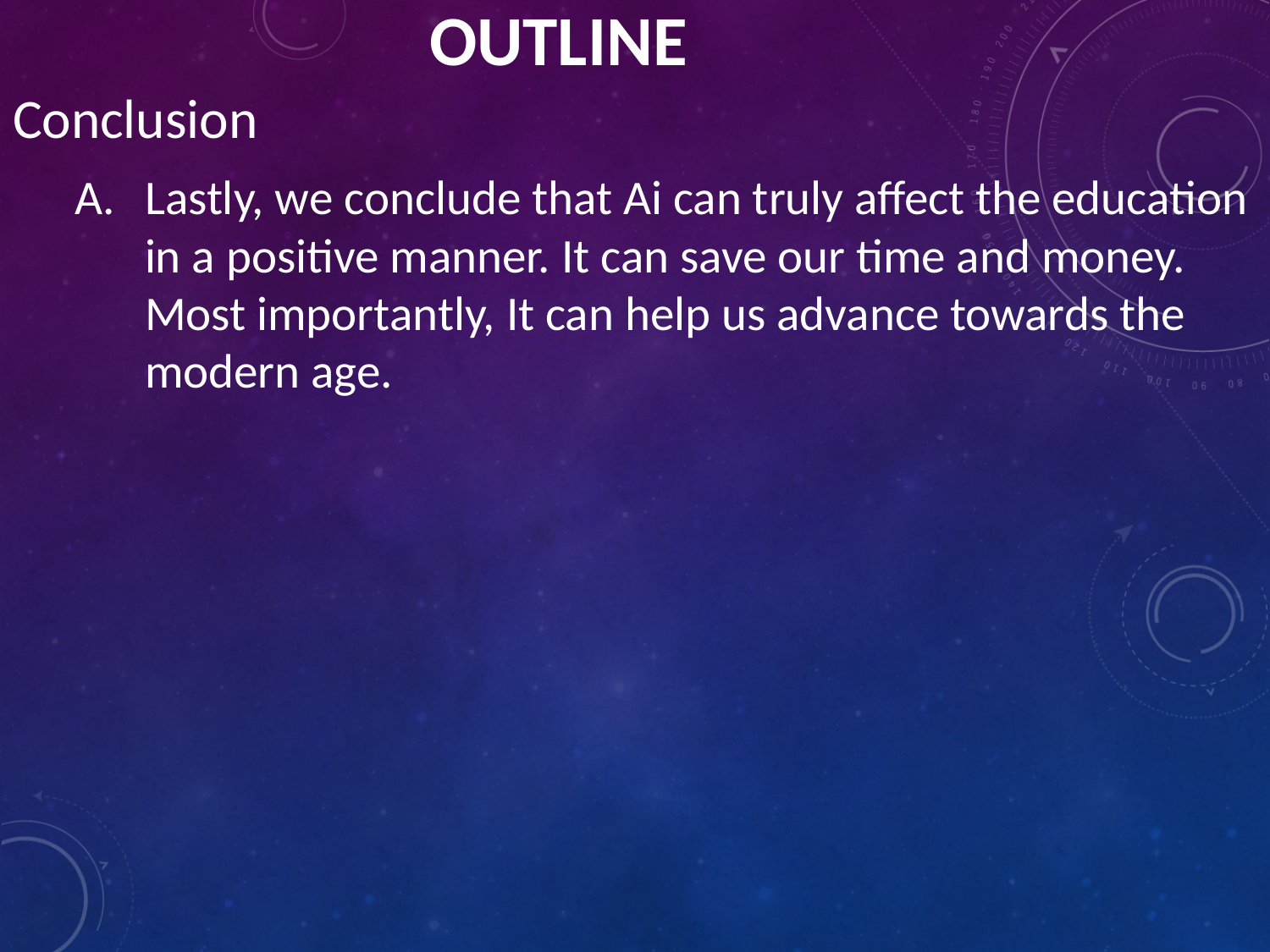

OUTLINE

Conclusion
Lastly, we conclude that Ai can truly affect the education in a positive manner. It can save our time and money. Most importantly, It can help us advance towards the modern age.